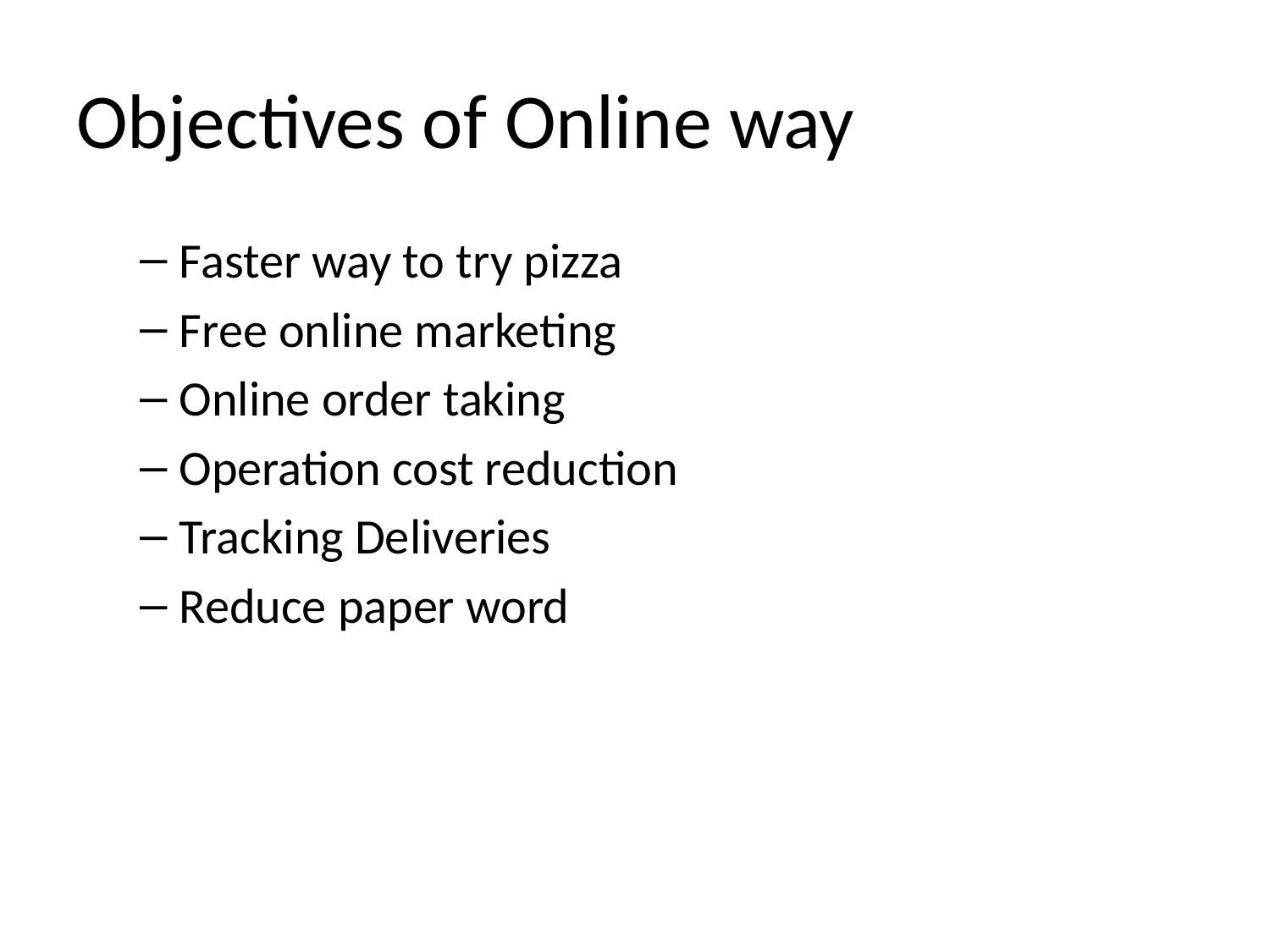

# Objectives of Online way
Faster way to try pizza
Free online marketing
Online order taking
Operation cost reduction
Tracking Deliveries
Reduce paper word